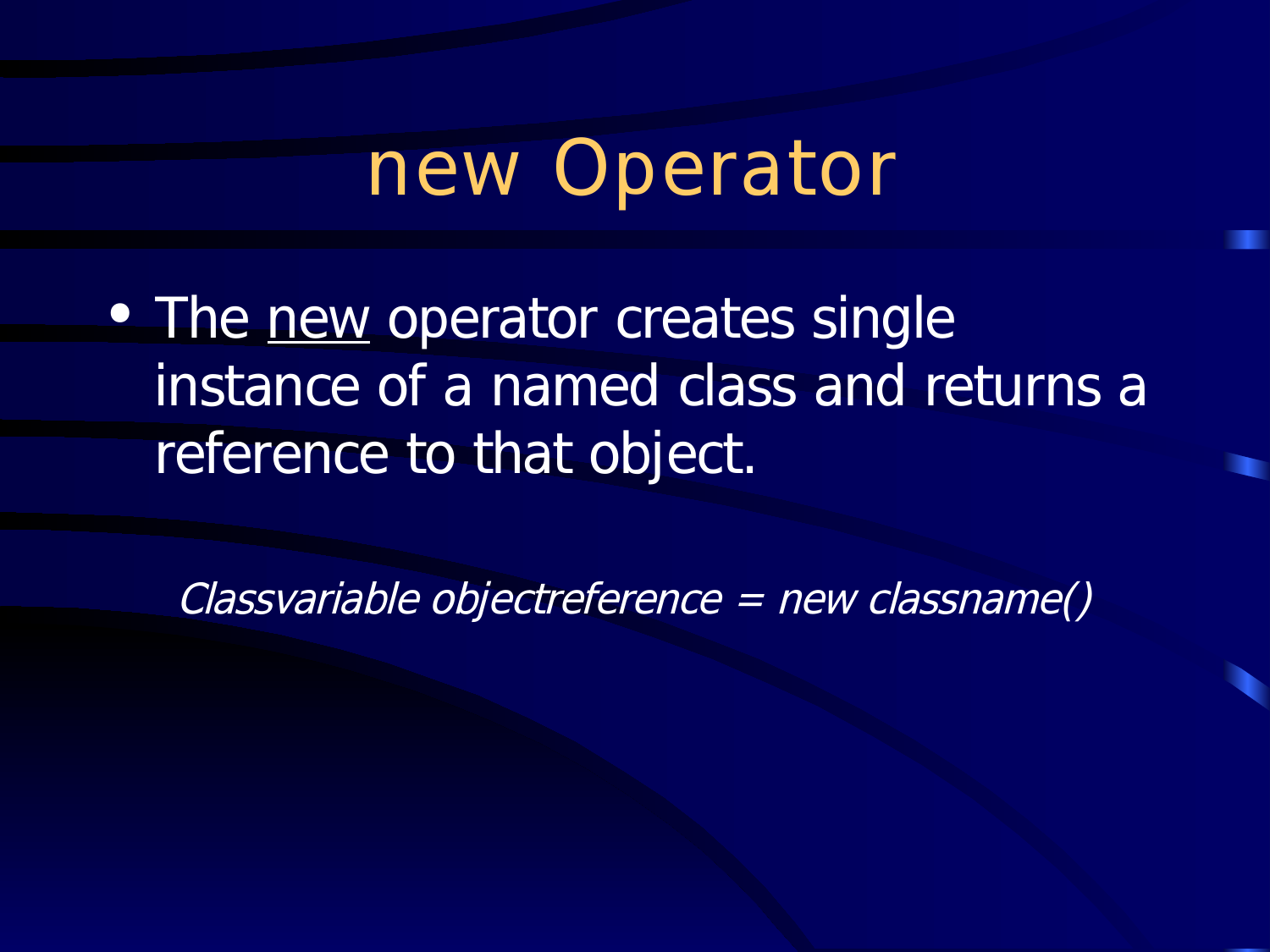

# new Operator
The new operator creates single instance of a named class and returns a reference to that object.

Classvariable objectreference = new classname()